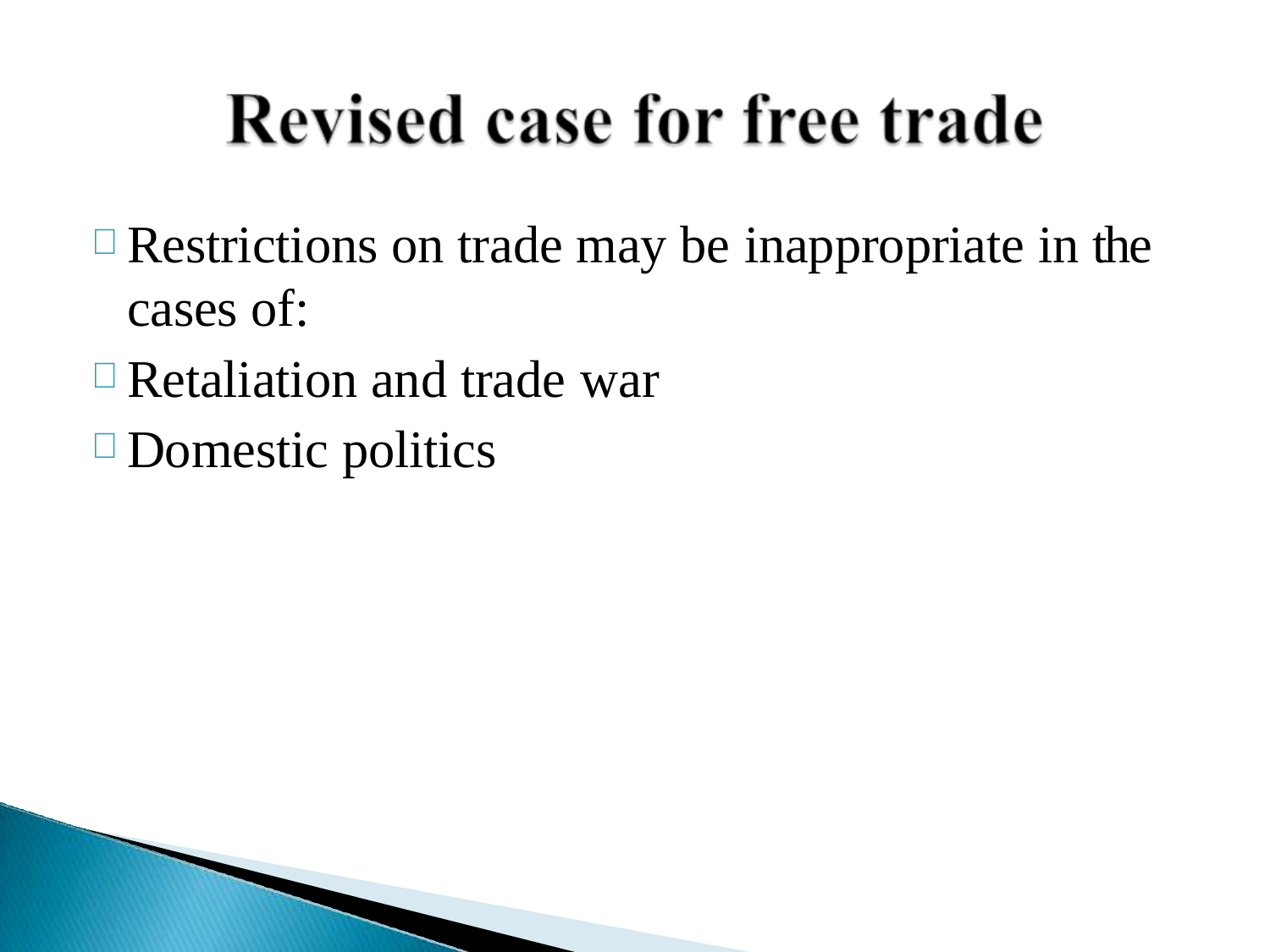

Restrictions on trade may be inappropriate in the  cases of:
Retaliation and trade war
Domestic politics